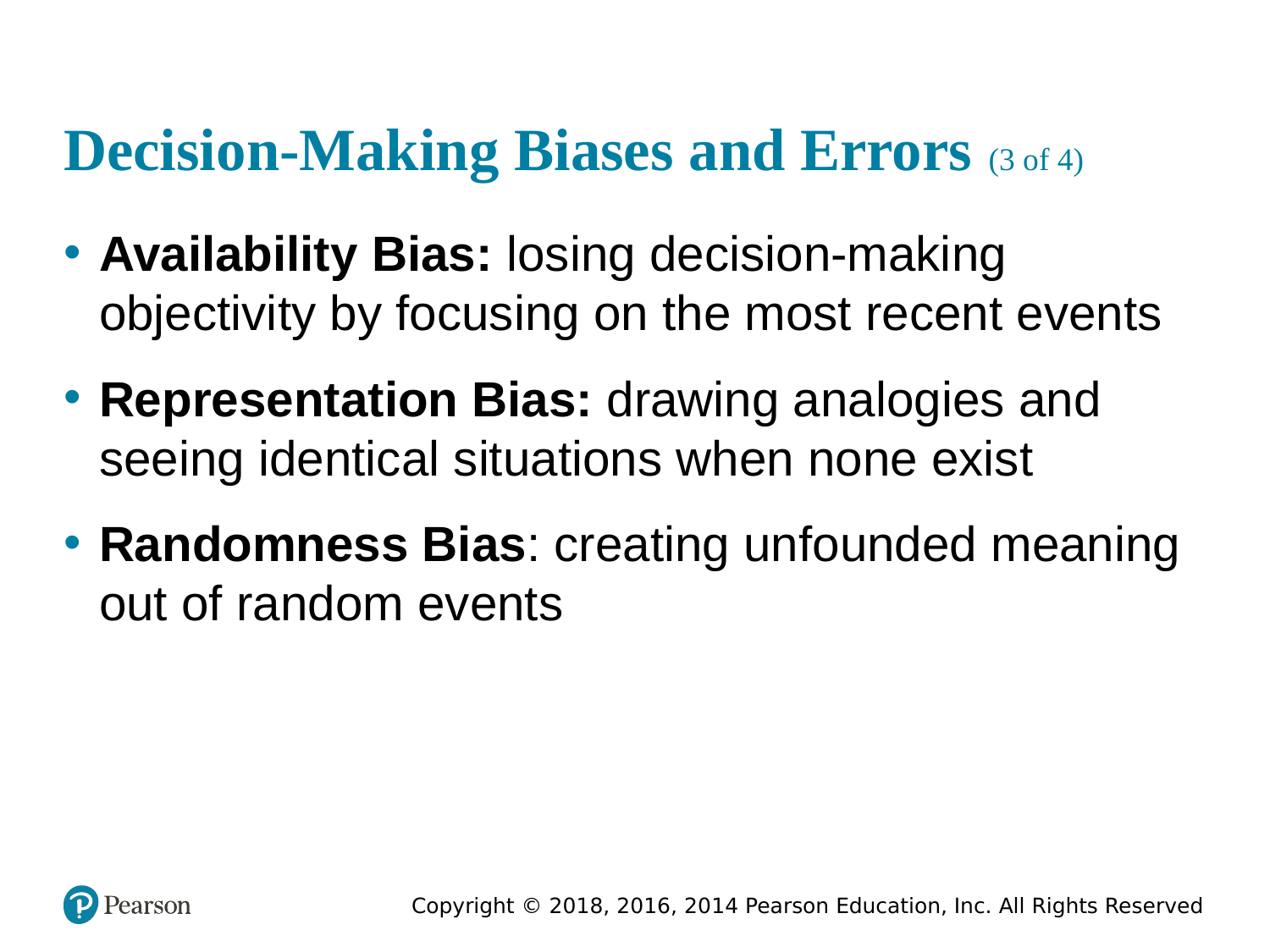

# Decision-Making Biases and Errors (3 of 4)
Availability Bias: losing decision-making objectivity by focusing on the most recent events
Representation Bias: drawing analogies and seeing identical situations when none exist
Randomness Bias: creating unfounded meaning out of random events